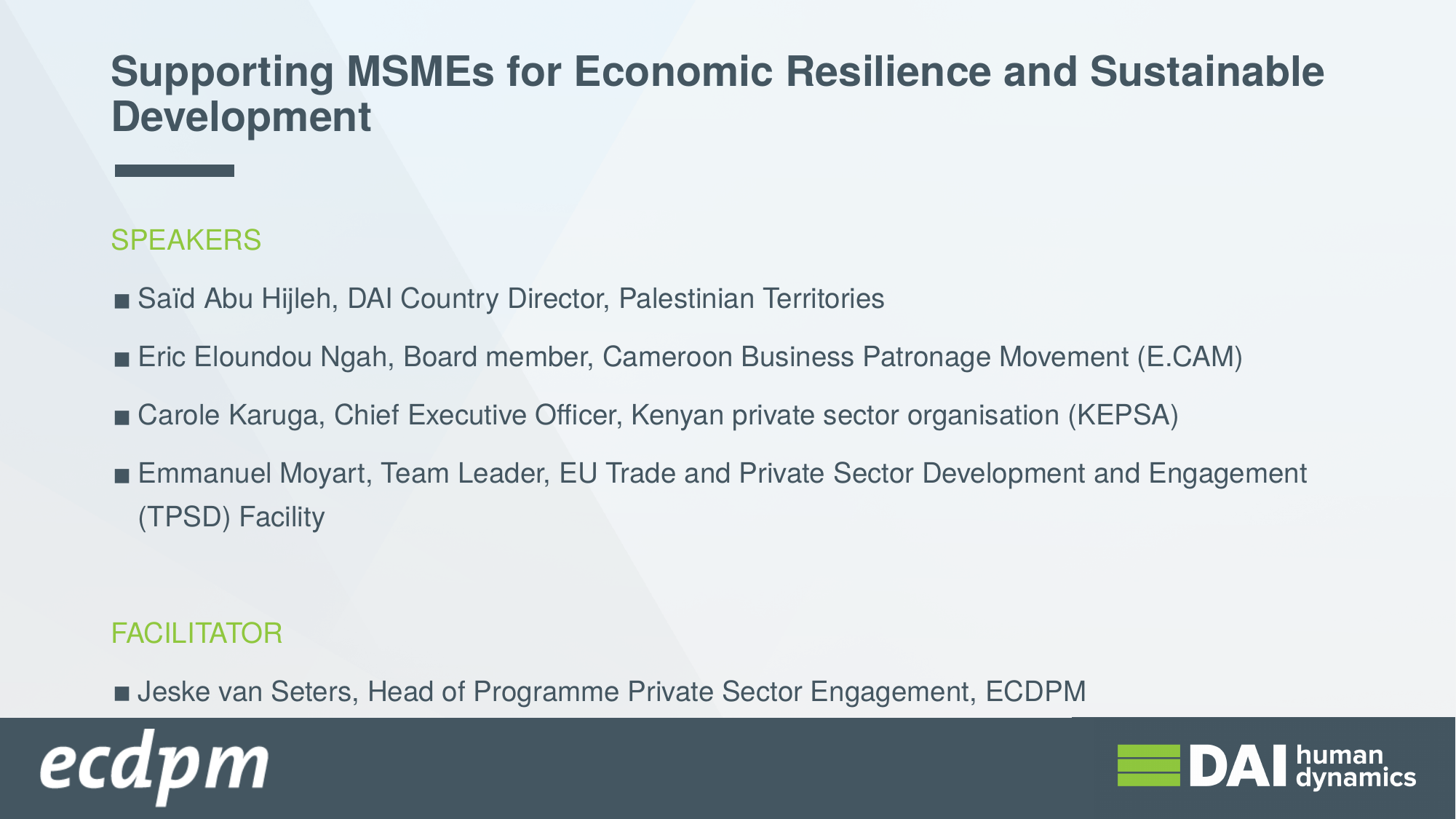

# Supporting MSMEs for Economic Resilience and Sustainable Development

SPEAKERS
Saïd Abu Hijleh, DAI Country Director, Palestinian Territories
Eric Eloundou Ngah, Board member, Cameroon Business Patronage Movement (E.CAM)
Carole Karuga, Chief Executive Officer, Kenyan private sector organisation (KEPSA)
Emmanuel Moyart, Team Leader, EU Trade and Private Sector Development and Engagement (TPSD) Facility

FACILITATOR
Jeske van Seters, Head of Programme Private Sector Engagement, ECDPM